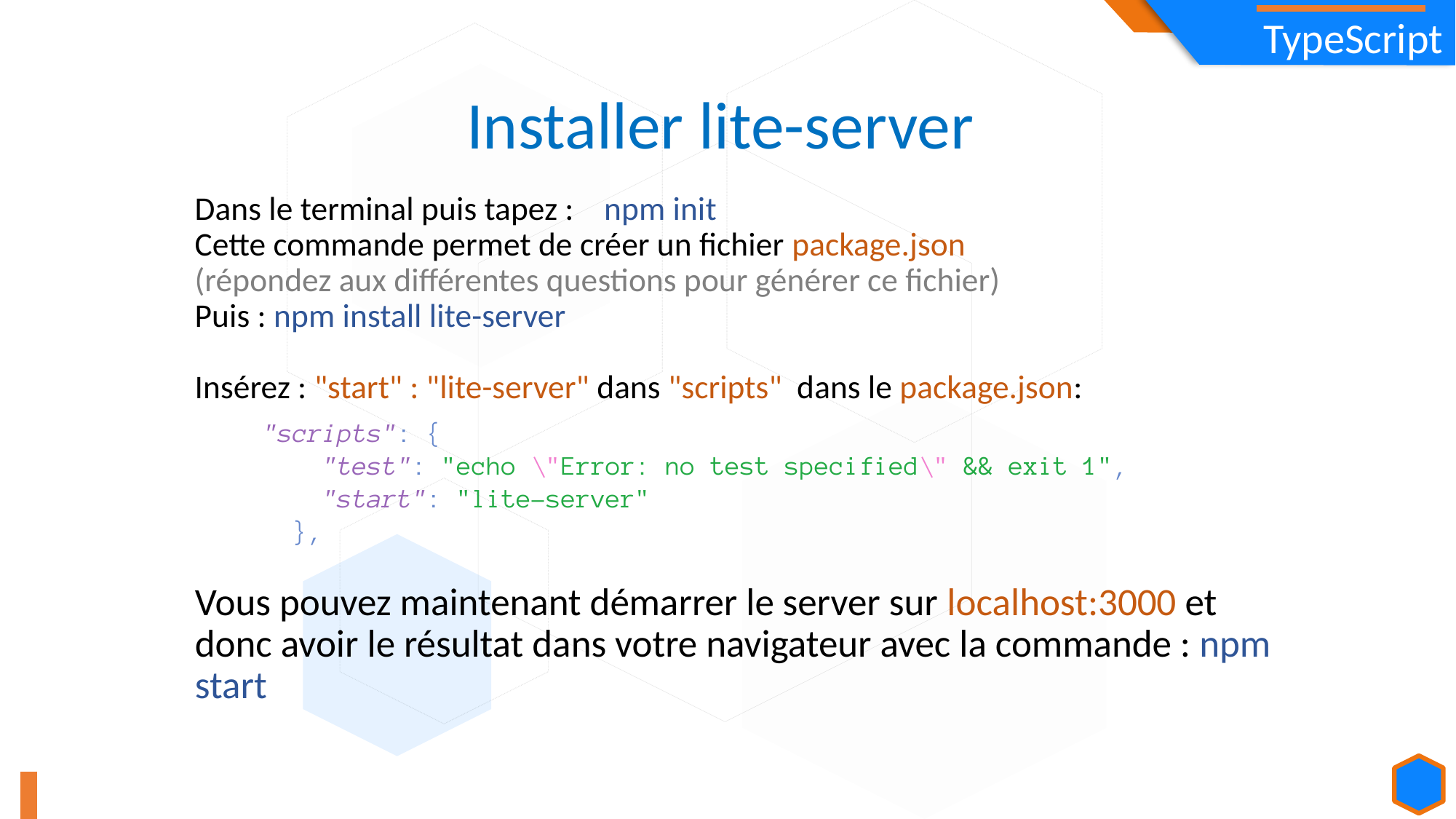

Installer lite-server
Dans le terminal puis tapez :    npm init
Cette commande permet de créer un fichier package.json
(répondez aux différentes questions pour générer ce fichier)
Puis : npm install lite-server

Insérez : "start" : "lite-server" dans "scripts"  dans le package.json:
"scripts": {
    "test": "echo \"Error: no test specified\" && exit 1",
    "start": "lite-server"
  },
Vous pouvez maintenant démarrer le server sur localhost:3000 et donc avoir le résultat dans votre navigateur avec la commande : npm start